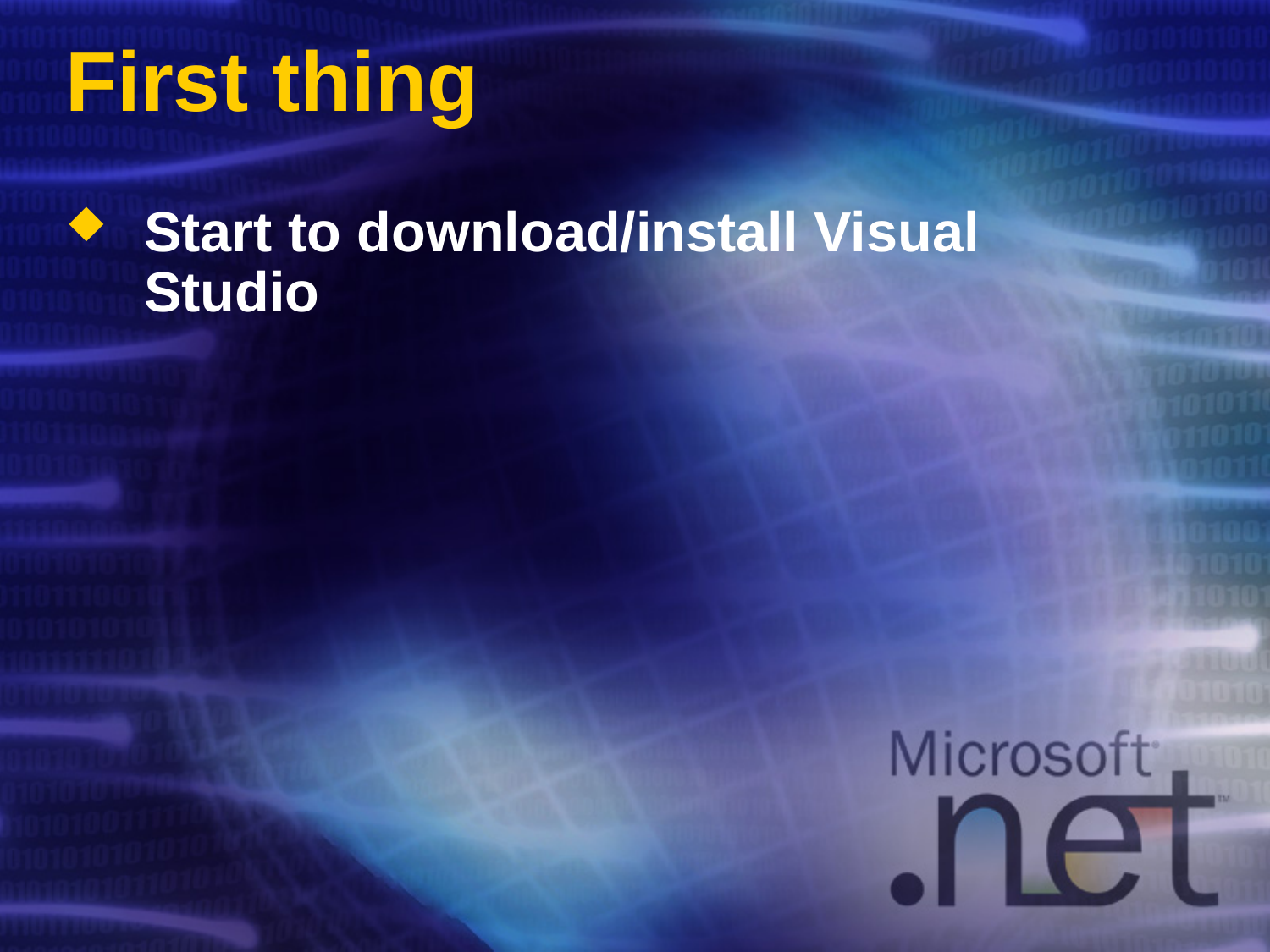

# First thing
Start to download/install Visual Studio